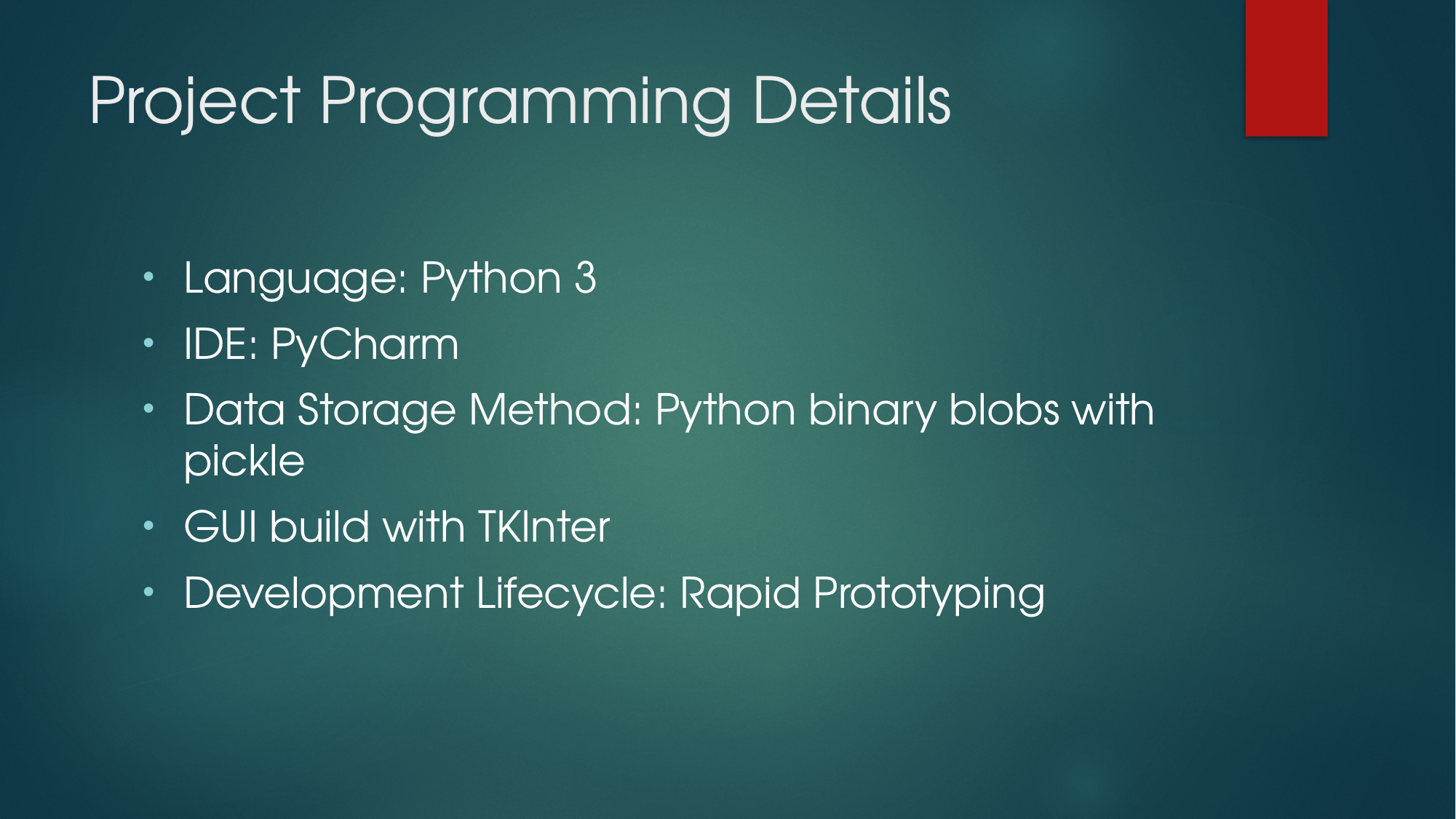

# Project Programming Details
Language: Python 3
IDE: PyCharm
Data Storage Method: Python binary blobs with pickle
GUI build with TKInter
Development Lifecycle: Rapid Prototyping